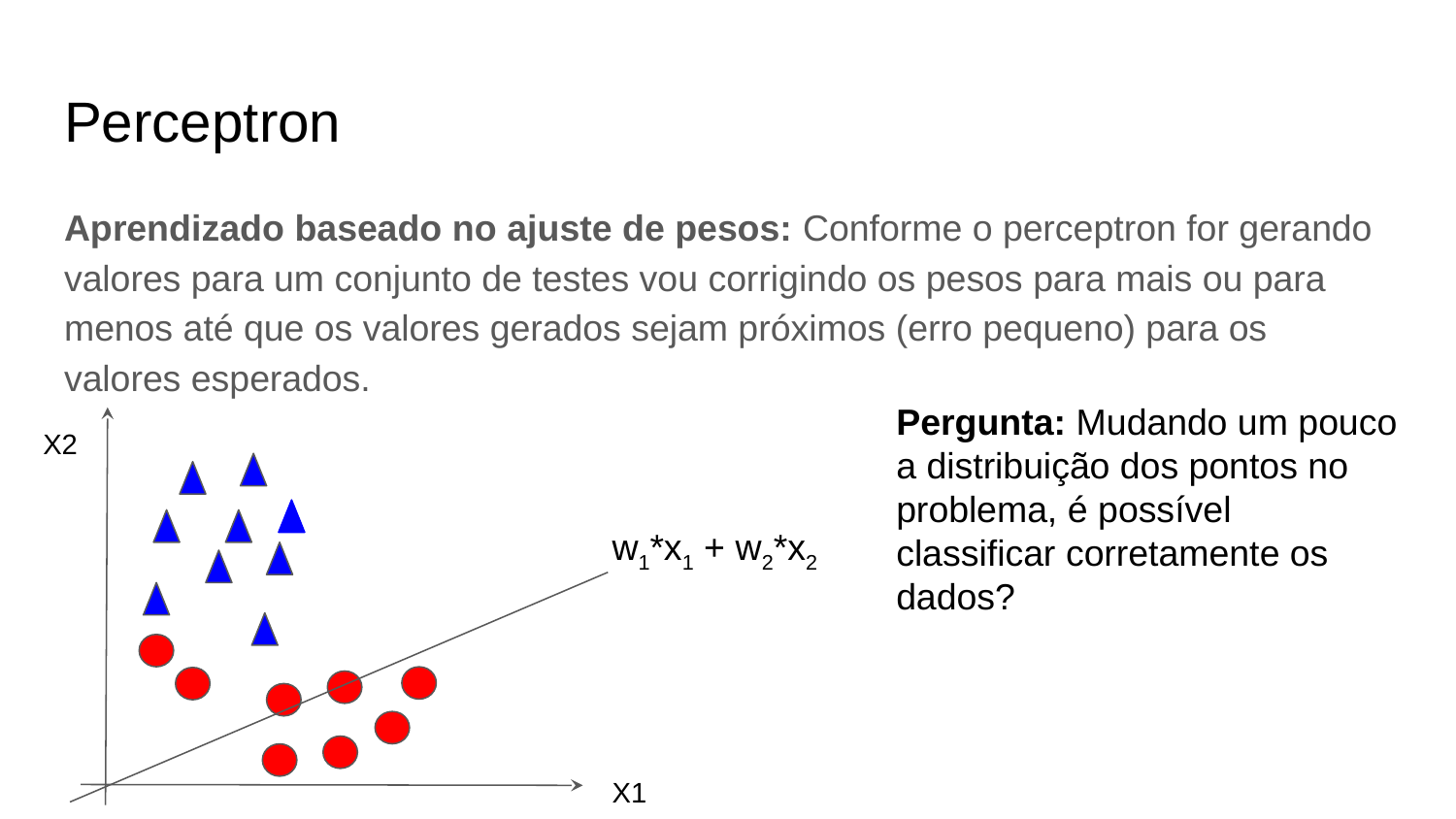

# Perceptron
Aprendizado baseado no ajuste de pesos: Conforme o perceptron for gerando valores para um conjunto de testes vou corrigindo os pesos para mais ou para menos até que os valores gerados sejam próximos (erro pequeno) para os valores esperados.

Pergunta: Mudando um pouco a distribuição dos pontos no problema, é possível classificar corretamente os dados?

X2

w1*x1 + w2*x2

X1